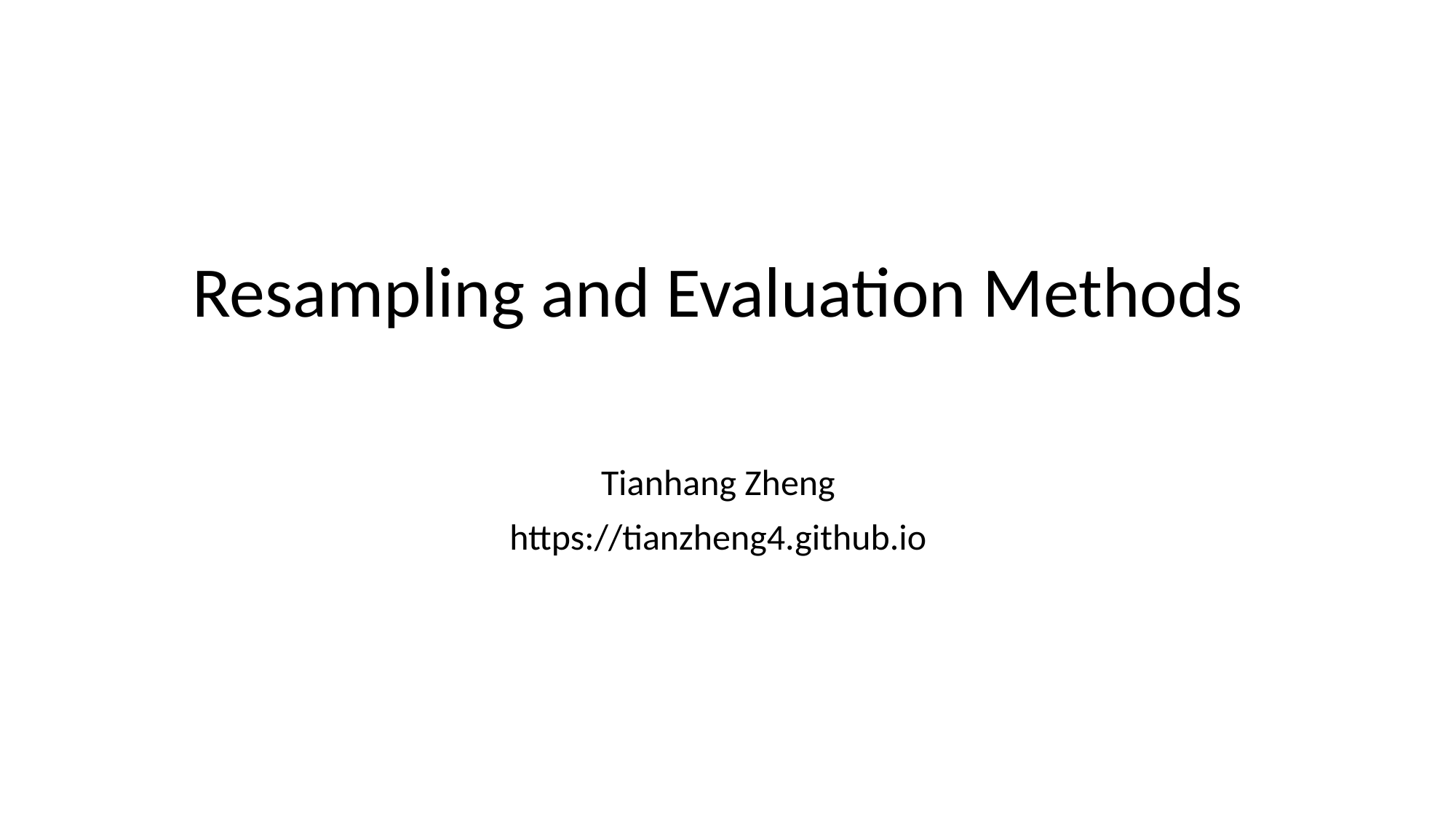

# Resampling and Evaluation Methods
Tianhang Zheng
https://tianzheng4.github.io